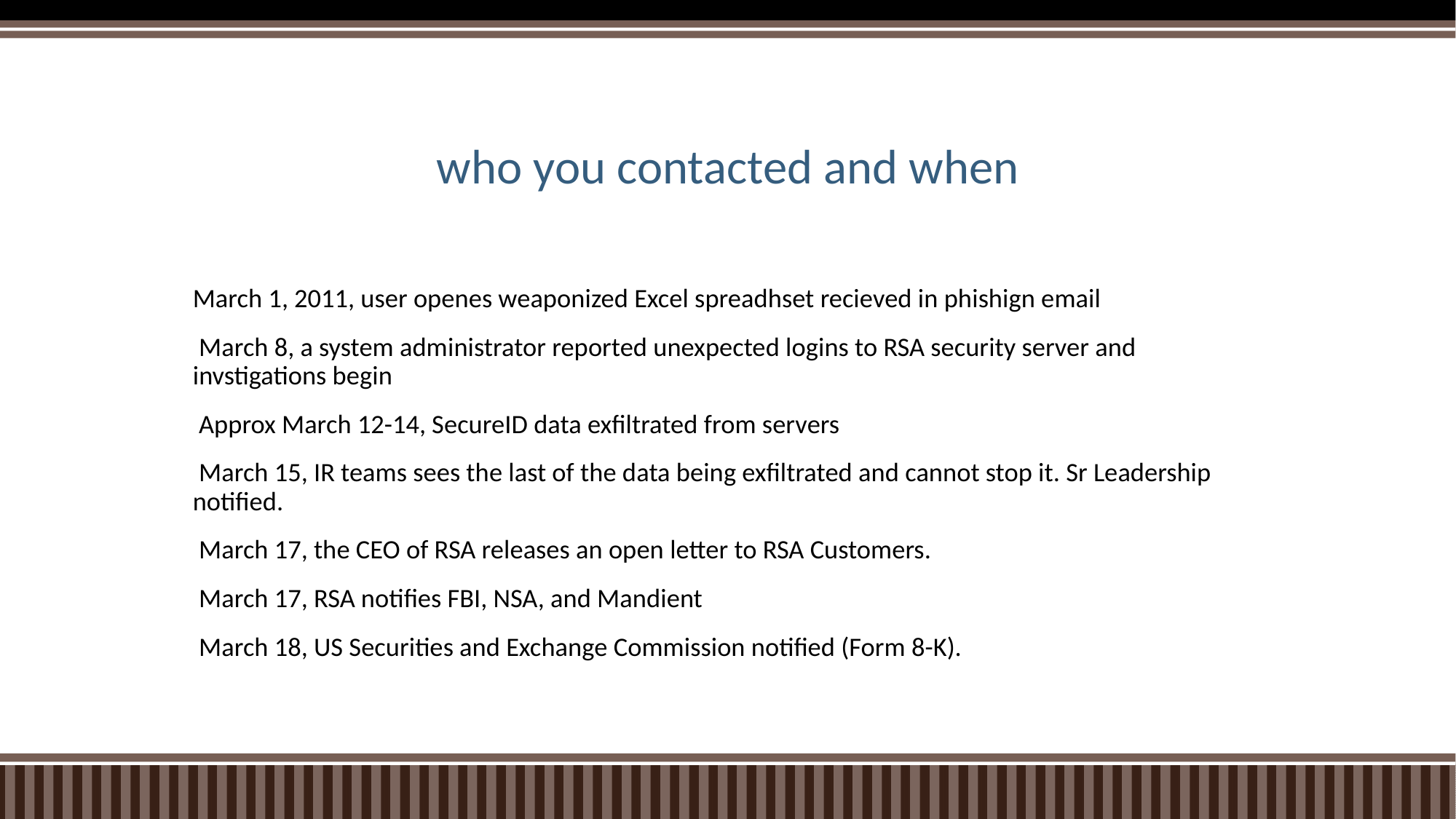

# who you contacted and when

March 1, 2011, user openes weaponized Excel spreadhset recieved in phishign email
 March 8, a system administrator reported unexpected logins to RSA security server and invstigations begin
 Approx March 12-14, SecureID data exfiltrated from servers
 March 15, IR teams sees the last of the data being exfiltrated and cannot stop it. Sr Leadership notified.
 March 17, the CEO of RSA releases an open letter to RSA Customers.
 March 17, RSA notifies FBI, NSA, and Mandient
 March 18, US Securities and Exchange Commission notified (Form 8-K).